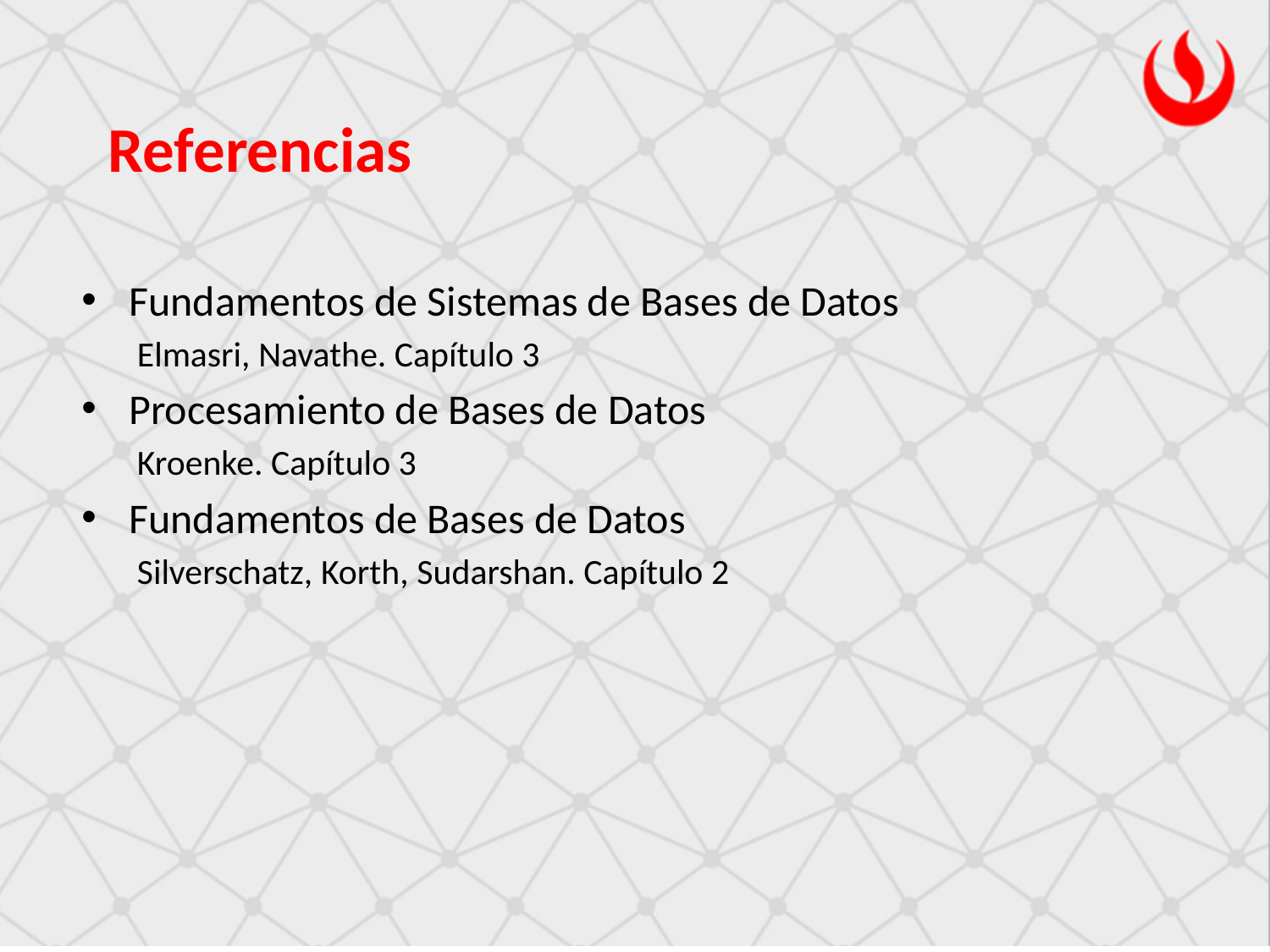

Referencias
Fundamentos de Sistemas de Bases de Datos
Elmasri, Navathe. Capítulo 3
Procesamiento de Bases de Datos
Kroenke. Capítulo 3
Fundamentos de Bases de Datos
Silverschatz, Korth, Sudarshan. Capítulo 2